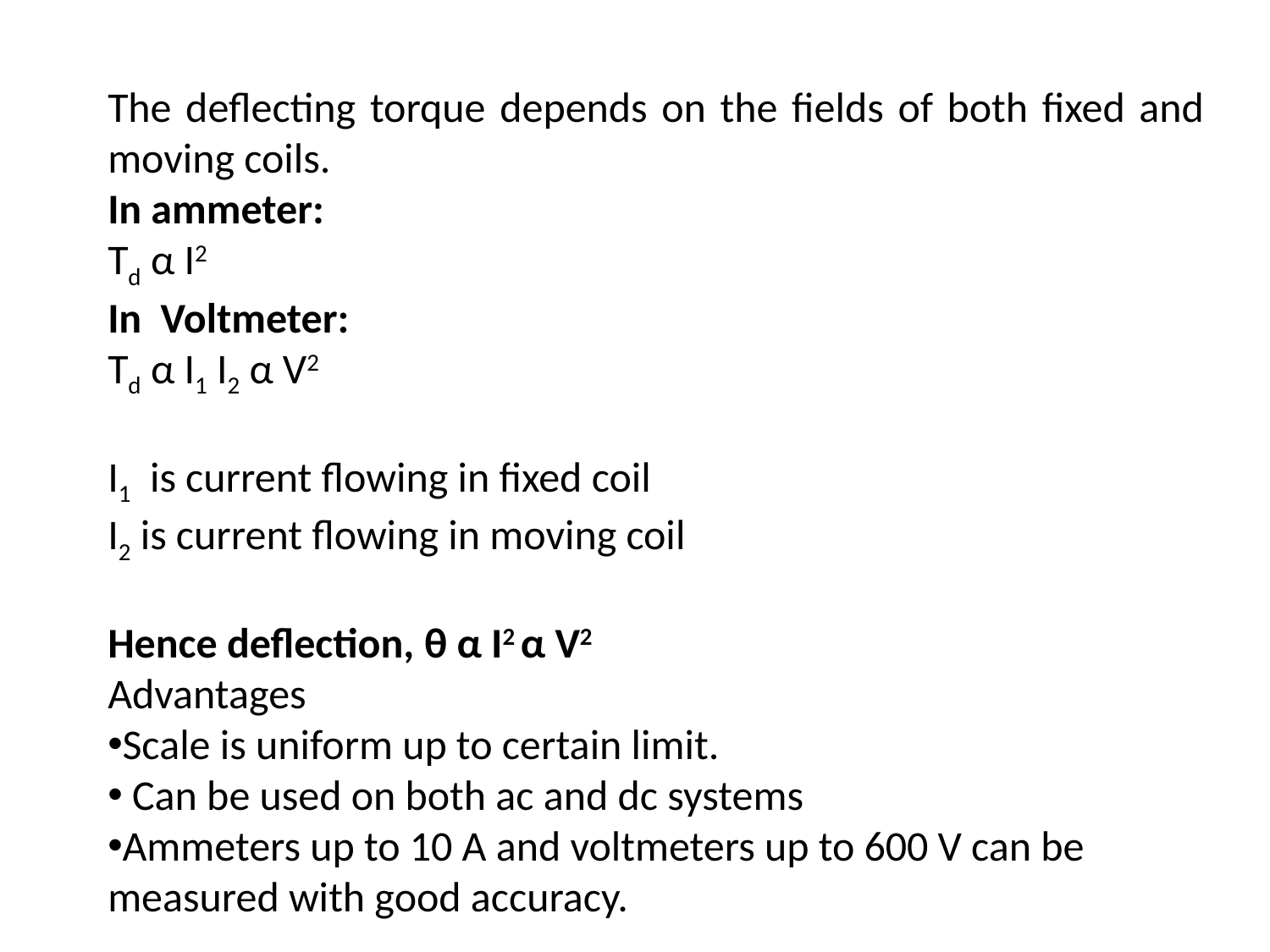

The deflecting torque depends on the fields of both fixed and moving coils.
In ammeter:
Td α I2
In  Voltmeter:
Td α I1 I2 α V2

I1  is current flowing in fixed coil
I2 is current flowing in moving coil

Hence deflection, θ α I2 α V2
Advantages
Scale is uniform up to certain limit.
 Can be used on both ac and dc systems
Ammeters up to 10 A and voltmeters up to 600 V can be measured with good accuracy.